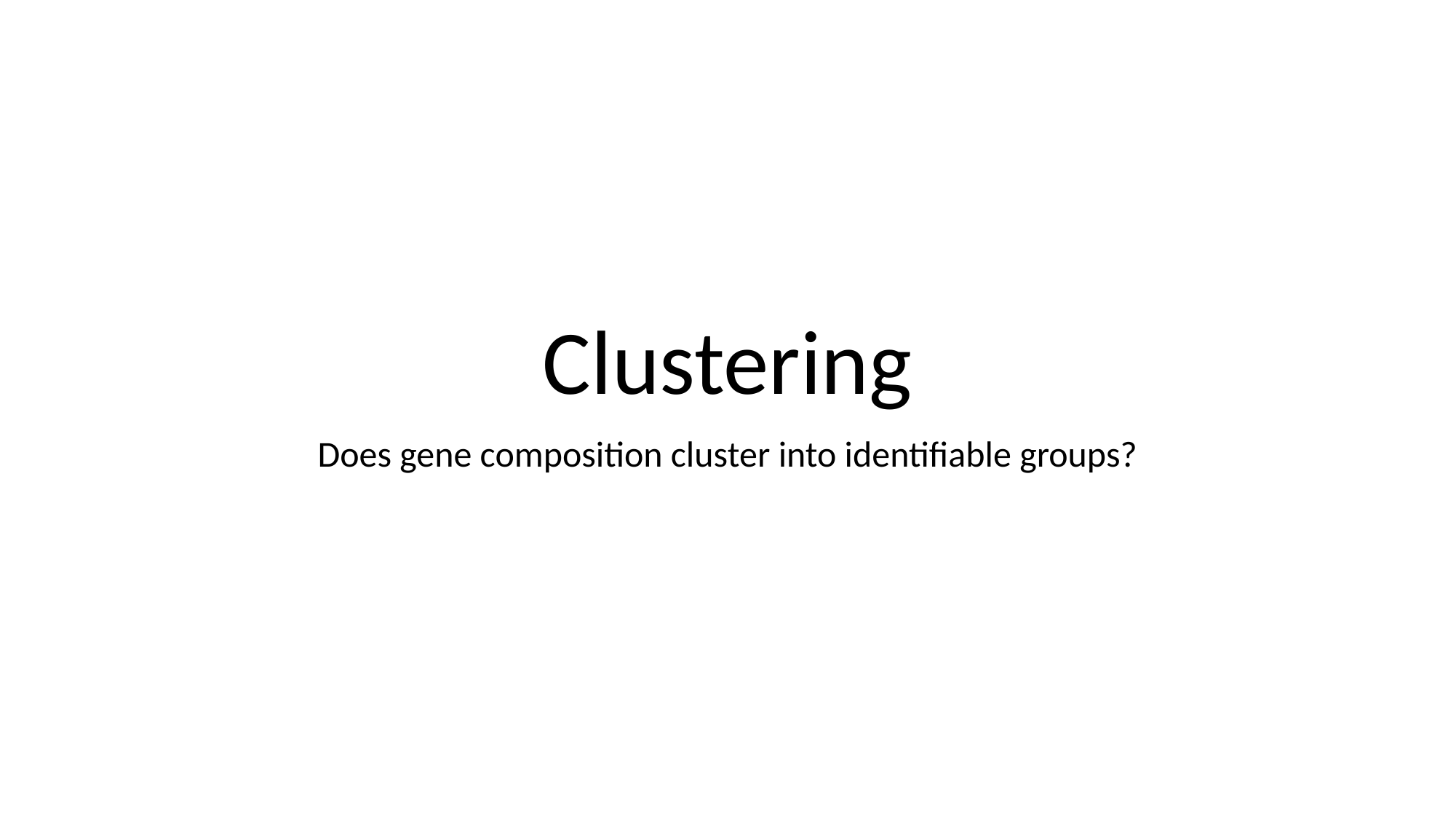

# Clustering
Does gene composition cluster into identifiable groups?